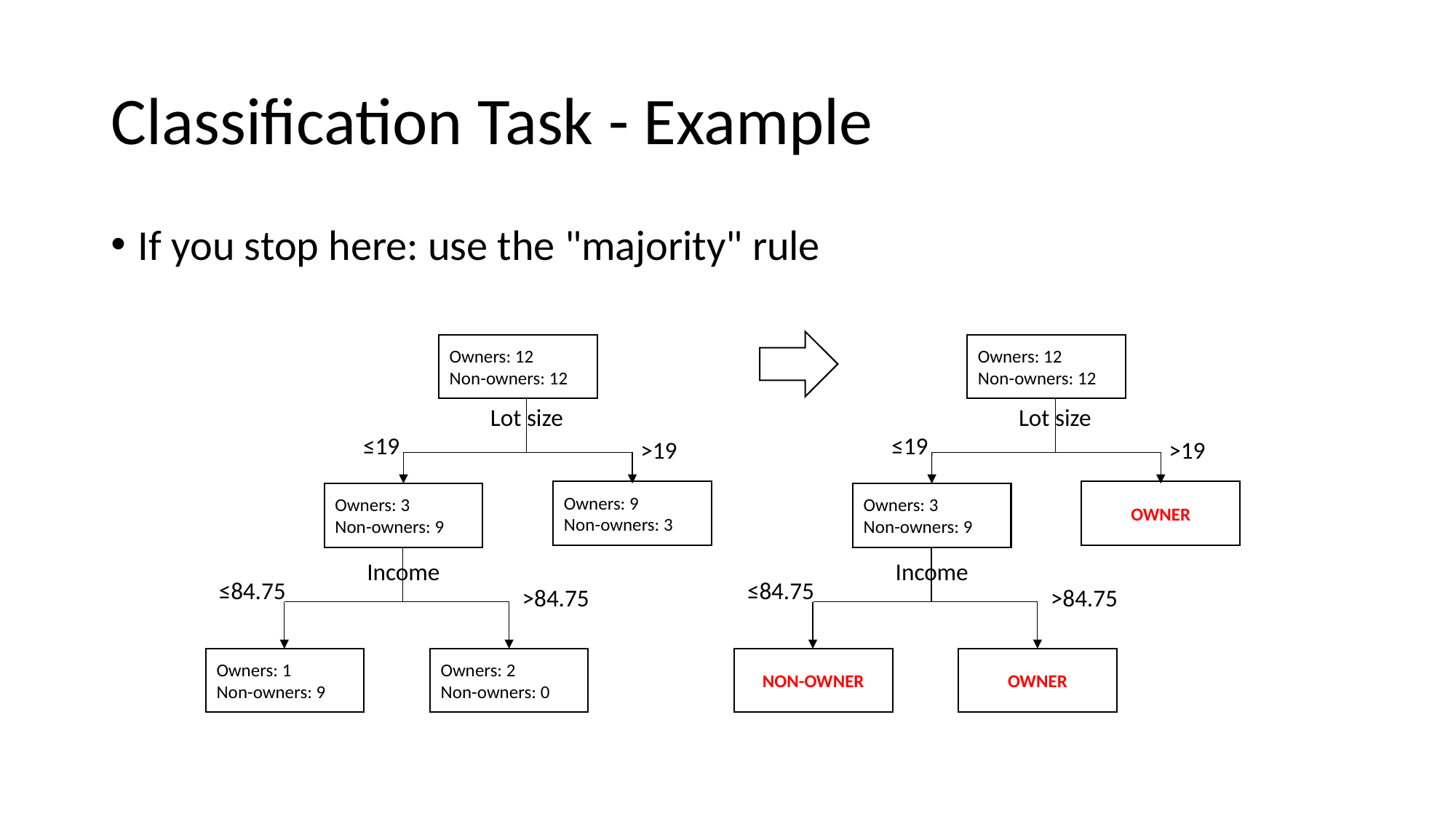

# Classification Task - Example
If you stop here: use the "majority" rule

Owners: 12
Non-owners: 12
Lot size
≤19
>19
Owners: 9
Non-owners: 3
Owners: 3
Non-owners: 9
Income
≤84.75
>84.75
Owners: 1
Non-owners: 9
Owners: 2
Non-owners: 0
Owners: 12
Non-owners: 12
Lot size
≤19
>19
OWNER
Owners: 3
Non-owners: 9
Income
≤84.75
>84.75
NON-OWNER
OWNER